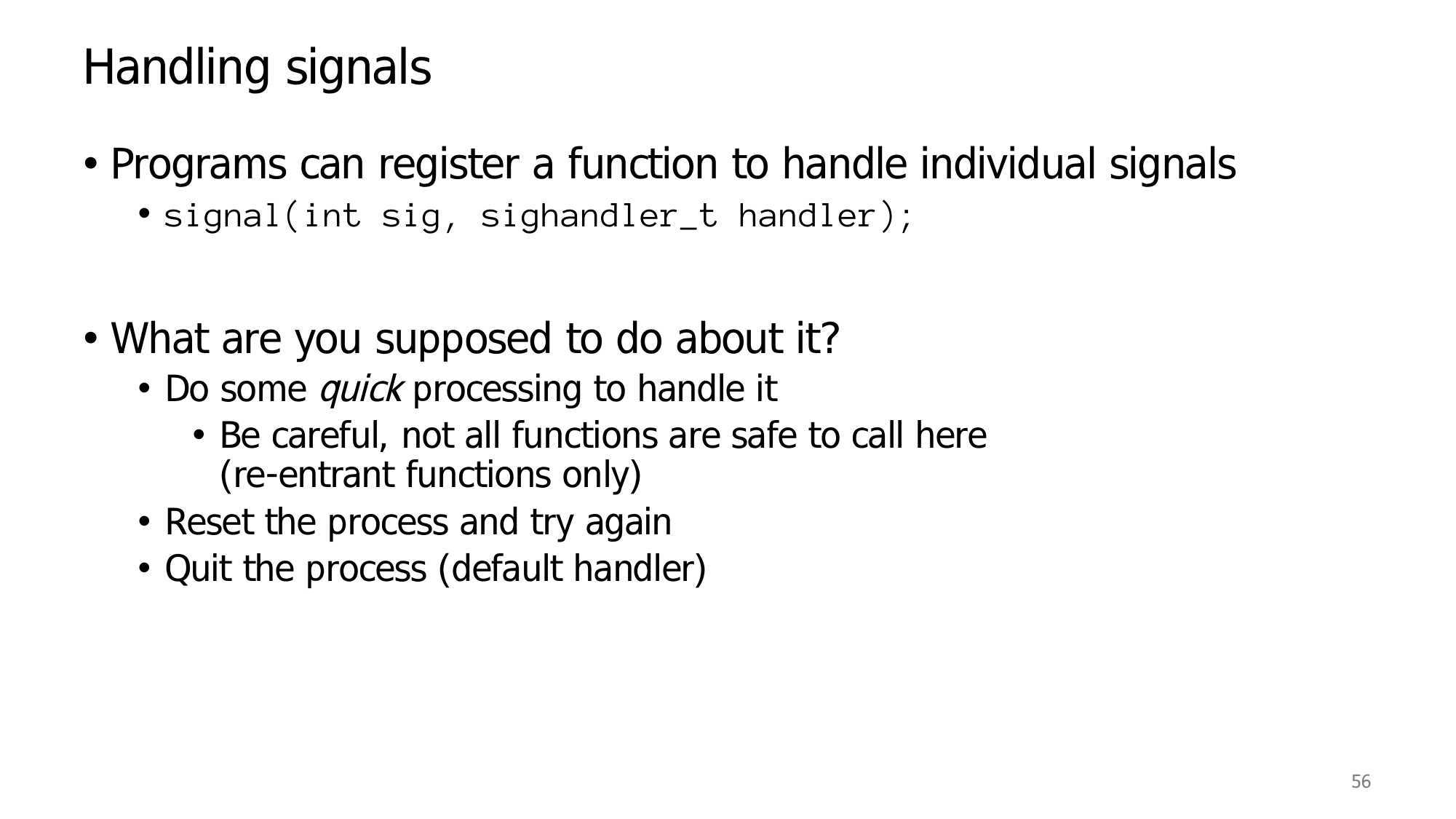

# Handling signals
Programs can register a function to handle individual signals
signal(int sig, sighandler_t handler);

What are you supposed to do about it?
Do some quick processing to handle it
Be careful, not all functions are safe to call here
(re-entrant functions only)
Reset the process and try again
Quit the process (default handler)
56